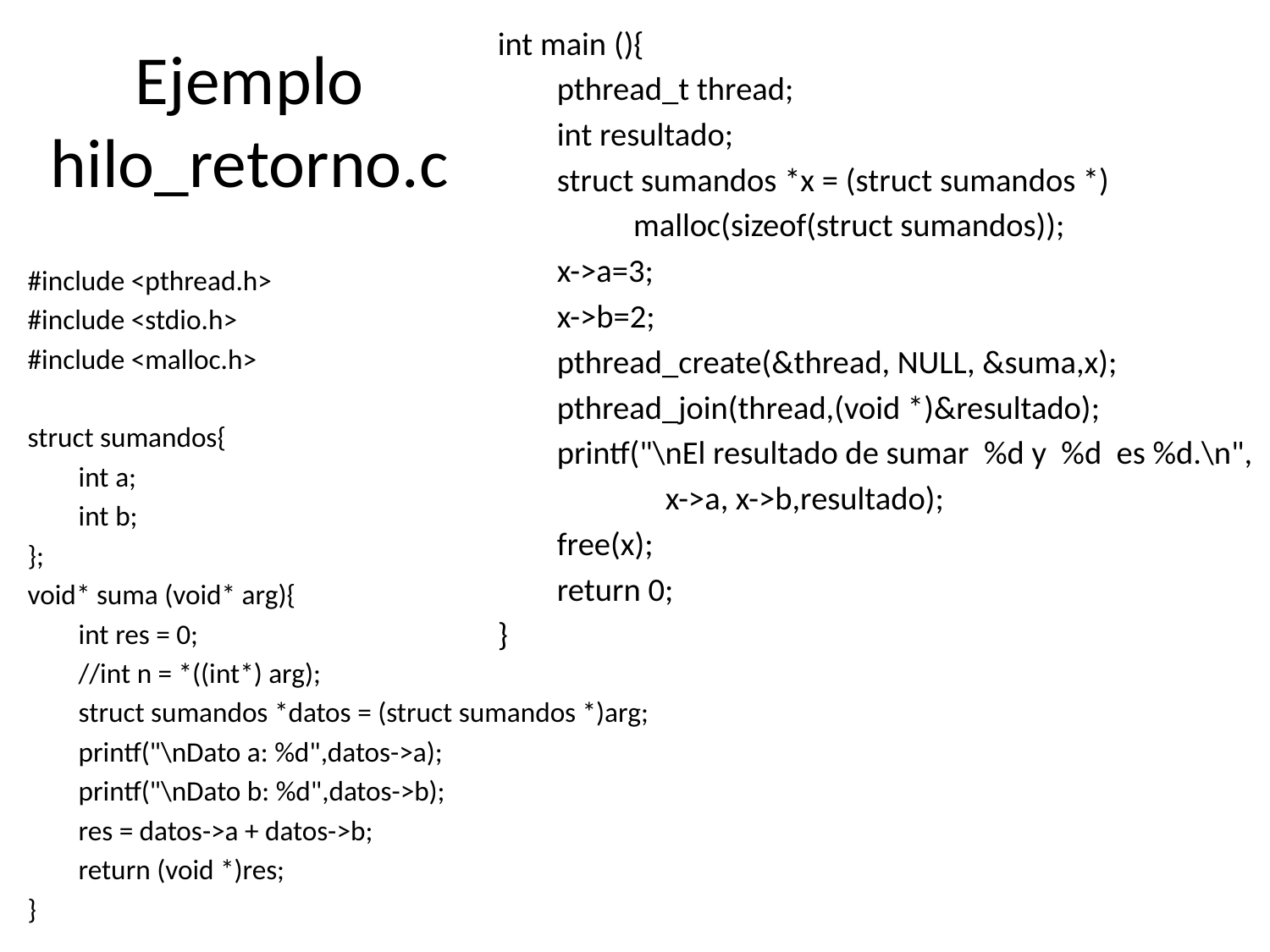

# Ejemplo hilo_retorno.c
int main (){
        pthread_t thread;
        int resultado;
        struct sumandos *x = (struct sumandos *)
		       malloc(sizeof(struct sumandos));
        x->a=3;
        x->b=2;
        pthread_create(&thread, NULL, &suma,x);
        pthread_join(thread,(void *)&resultado);
        printf("\nEl resultado de sumar  %d y  %d  es %d.\n",
	 	x->a, x->b,resultado);
        free(x);
        return 0;
}

#include <pthread.h>
#include <stdio.h>
#include <malloc.h>

struct sumandos{
        int a;
        int b;
};
void* suma (void* arg){
        int res = 0;
        //int n = *((int*) arg);
        struct sumandos *datos = (struct sumandos *)arg;
        printf("\nDato a: %d",datos->a);
        printf("\nDato b: %d",datos->b);
        res = datos->a + datos->b;
        return (void *)res;
}